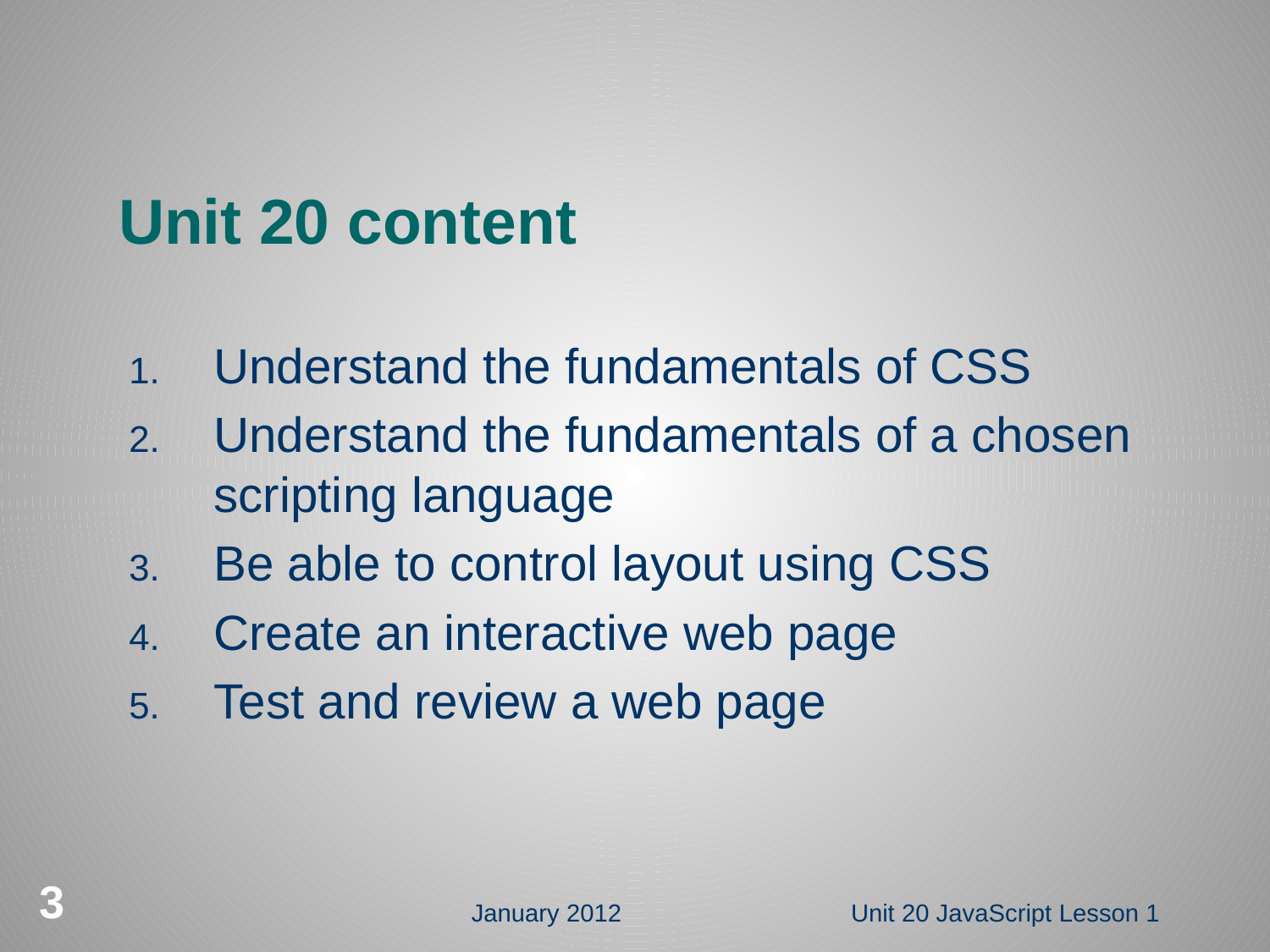

# Unit 20 content
Understand the fundamentals of CSS
Understand the fundamentals of a chosen scripting language
Be able to control layout using CSS
Create an interactive web page
Test and review a web page

3
January 2012
Unit 20 JavaScript Lesson 1